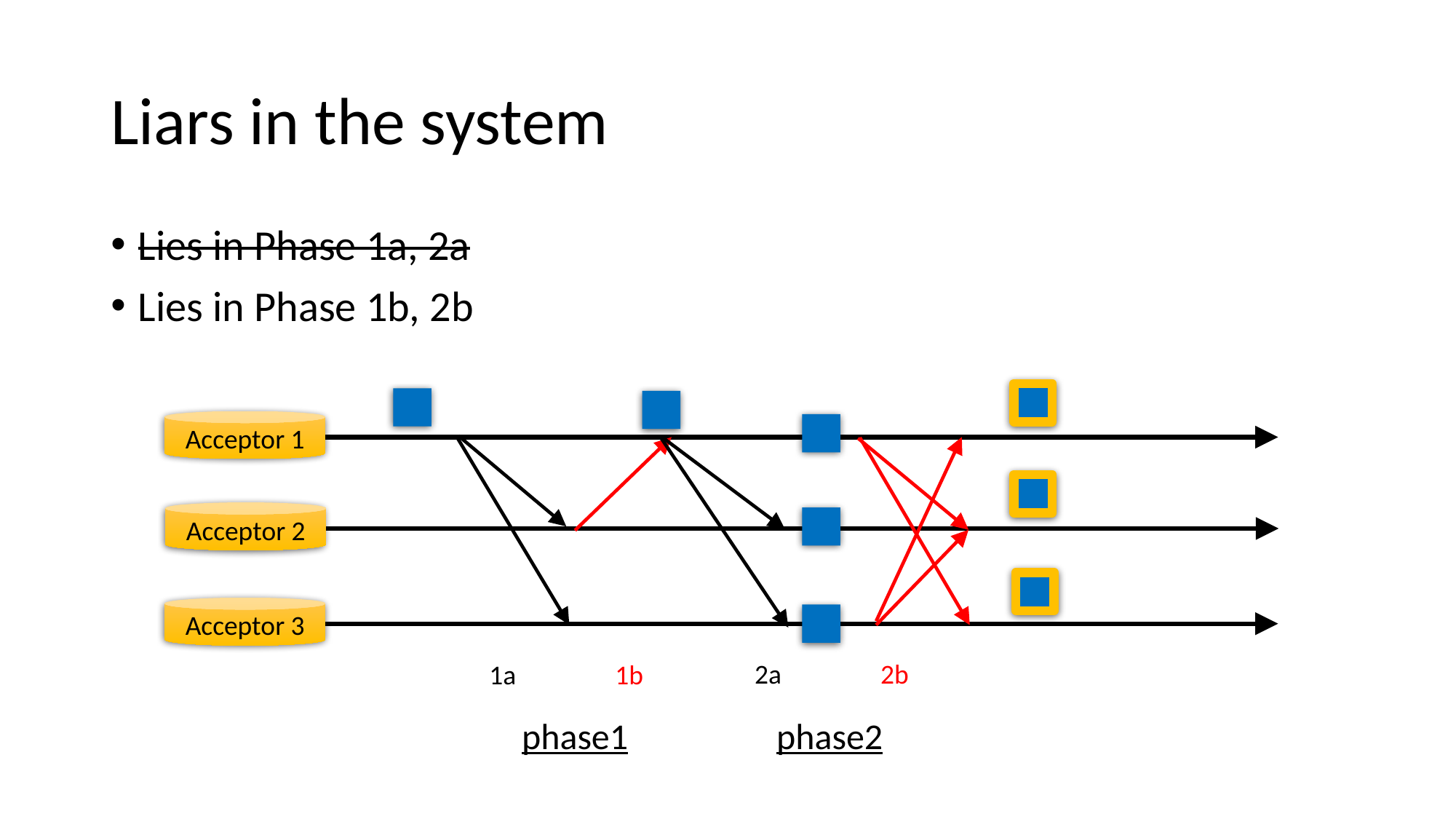

# Liars in the system
Lies in Phase 1a, 2a
Lies in Phase 1b, 2b

Acceptor 1

Acceptor 2

Acceptor 3

2a                2b
1a                1b
phase1
phase2